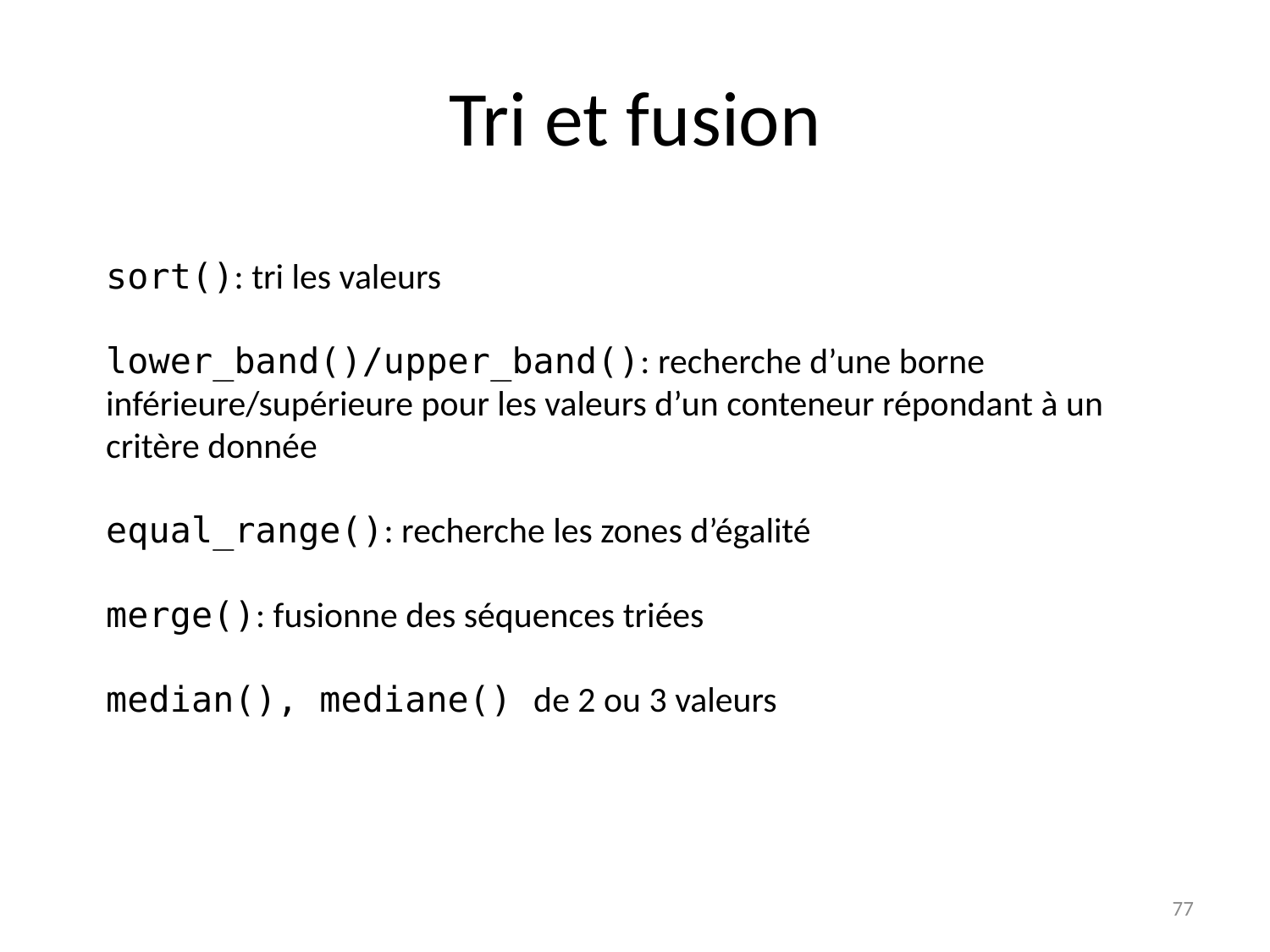

Tri et fusion
sort(): tri les valeurs

lower_band()/upper_band(): recherche d’une borne inférieure/supérieure pour les valeurs d’un conteneur répondant à un critère donnée

equal_range(): recherche les zones d’égalité

merge(): fusionne des séquences triées

median(), mediane() de 2 ou 3 valeurs

77